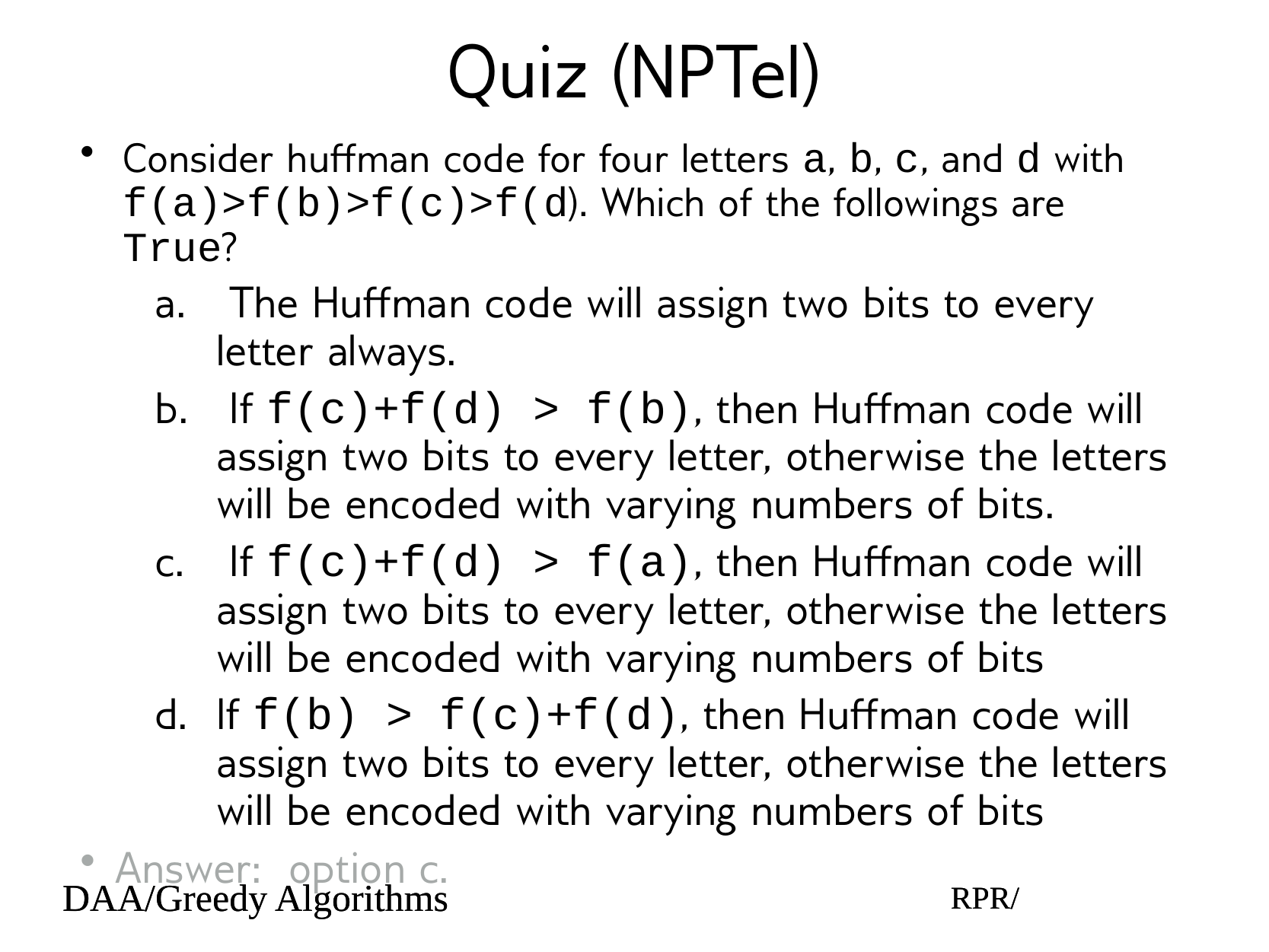

# Quiz (NPTel)
Consider huffman code for four letters a, b, c, and d with f(a)>f(b)>f(c)>f(d). Which of the followings are True?
 The Huffman code will assign two bits to every letter always.
 If f(c)+f(d) > f(b), then Huffman code will assign two bits to every letter, otherwise the letters will be encoded with varying numbers of bits.
 If f(c)+f(d) > f(a), then Huffman code will assign two bits to every letter, otherwise the letters will be encoded with varying numbers of bits
If f(b) > f(c)+f(d), then Huffman code will assign two bits to every letter, otherwise the letters will be encoded with varying numbers of bits
Answer:  option c.
DAA/Greedy Algorithms
RPR/
22